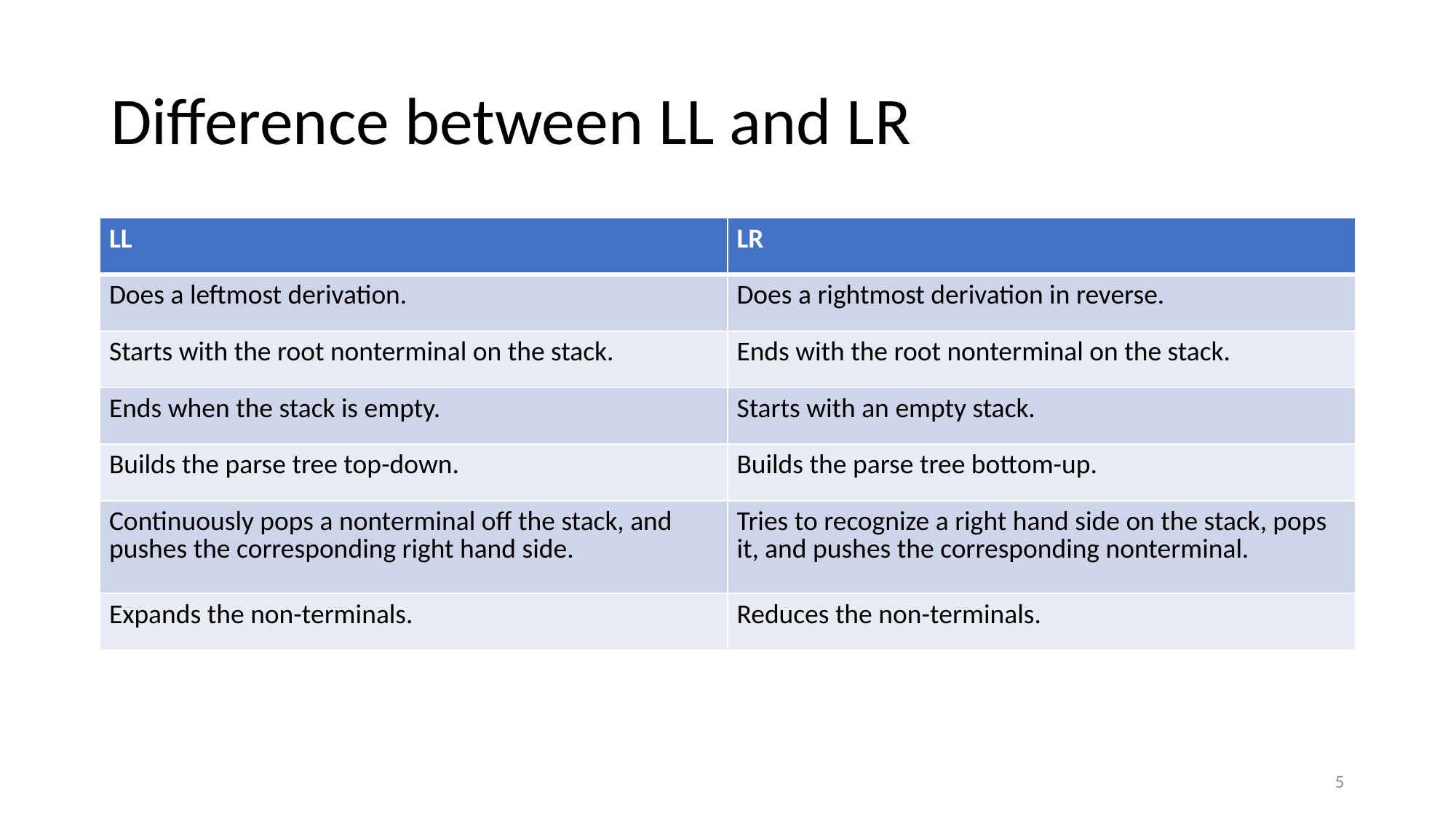

# Difference between LL and LR
| LL | LR |
| --- | --- |
| Does a leftmost derivation. | Does a rightmost derivation in reverse. |
| Starts with the root nonterminal on the stack. | Ends with the root nonterminal on the stack. |
| Ends when the stack is empty. | Starts with an empty stack. |
| Builds the parse tree top-down. | Builds the parse tree bottom-up. |
| Continuously pops a nonterminal off the stack, and pushes the corresponding right hand side. | Tries to recognize a right hand side on the stack, pops it, and pushes the corresponding nonterminal. |
| Expands the non-terminals. | Reduces the non-terminals. |
5